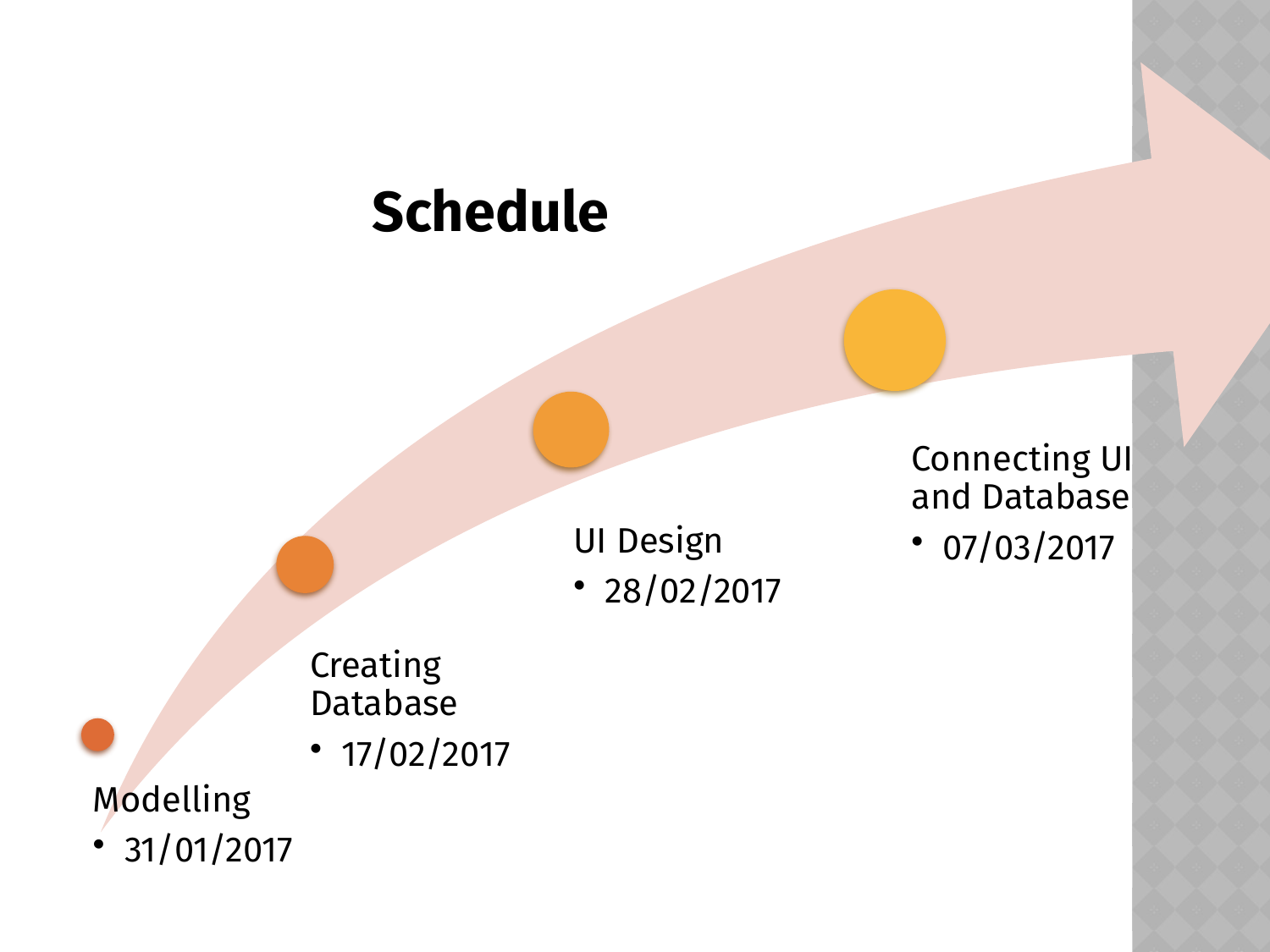

Modelling
31/01/2017
Creating Database
17/02/2017
UI Design
28/02/2017
Connecting UI and Database
07/03/2017
Schedule